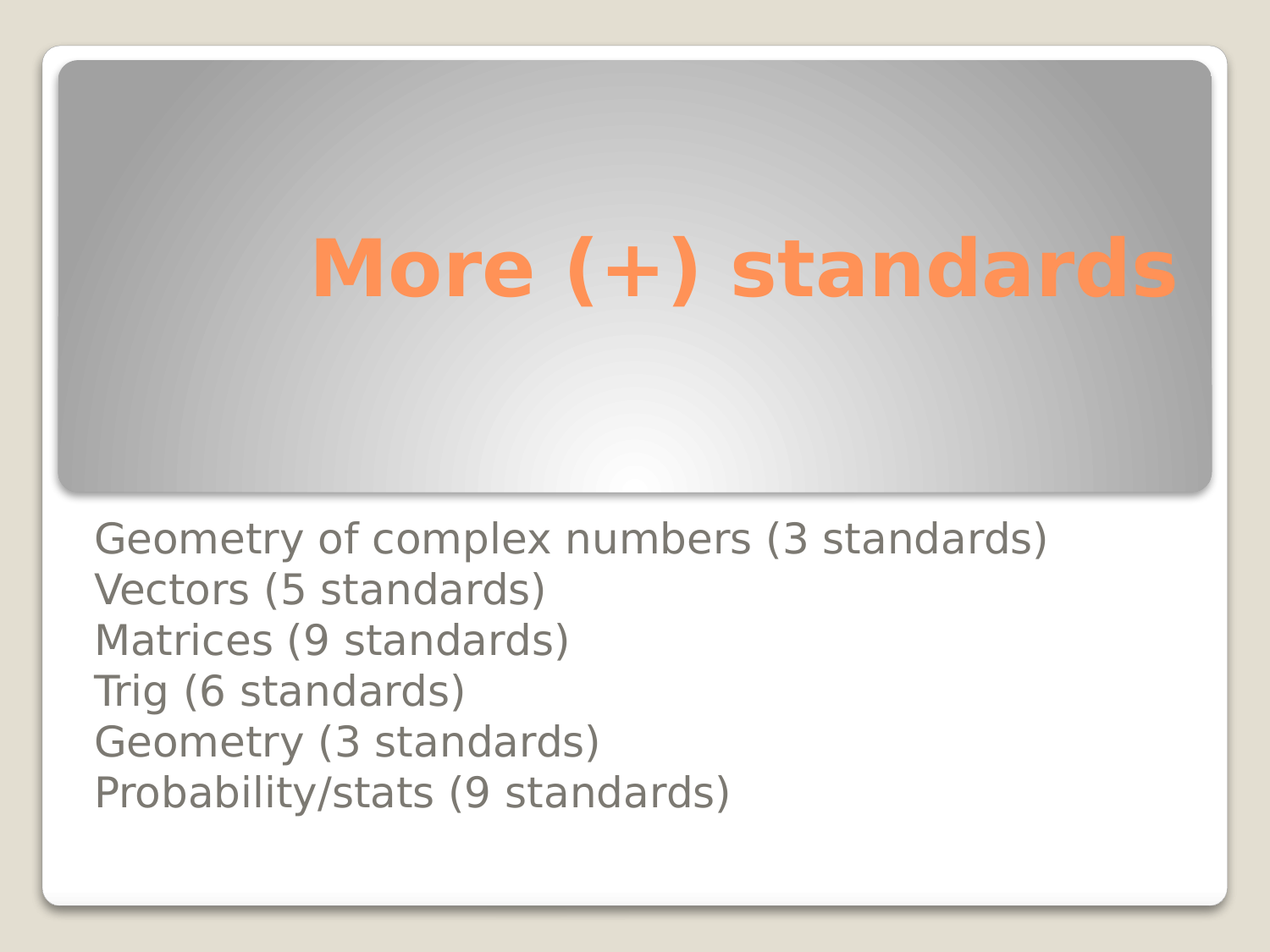

# More (+) standards
Geometry of complex numbers (3 standards)
Vectors (5 standards)
Matrices (9 standards)
Trig (6 standards)
Geometry (3 standards)
Probability/stats (9 standards)